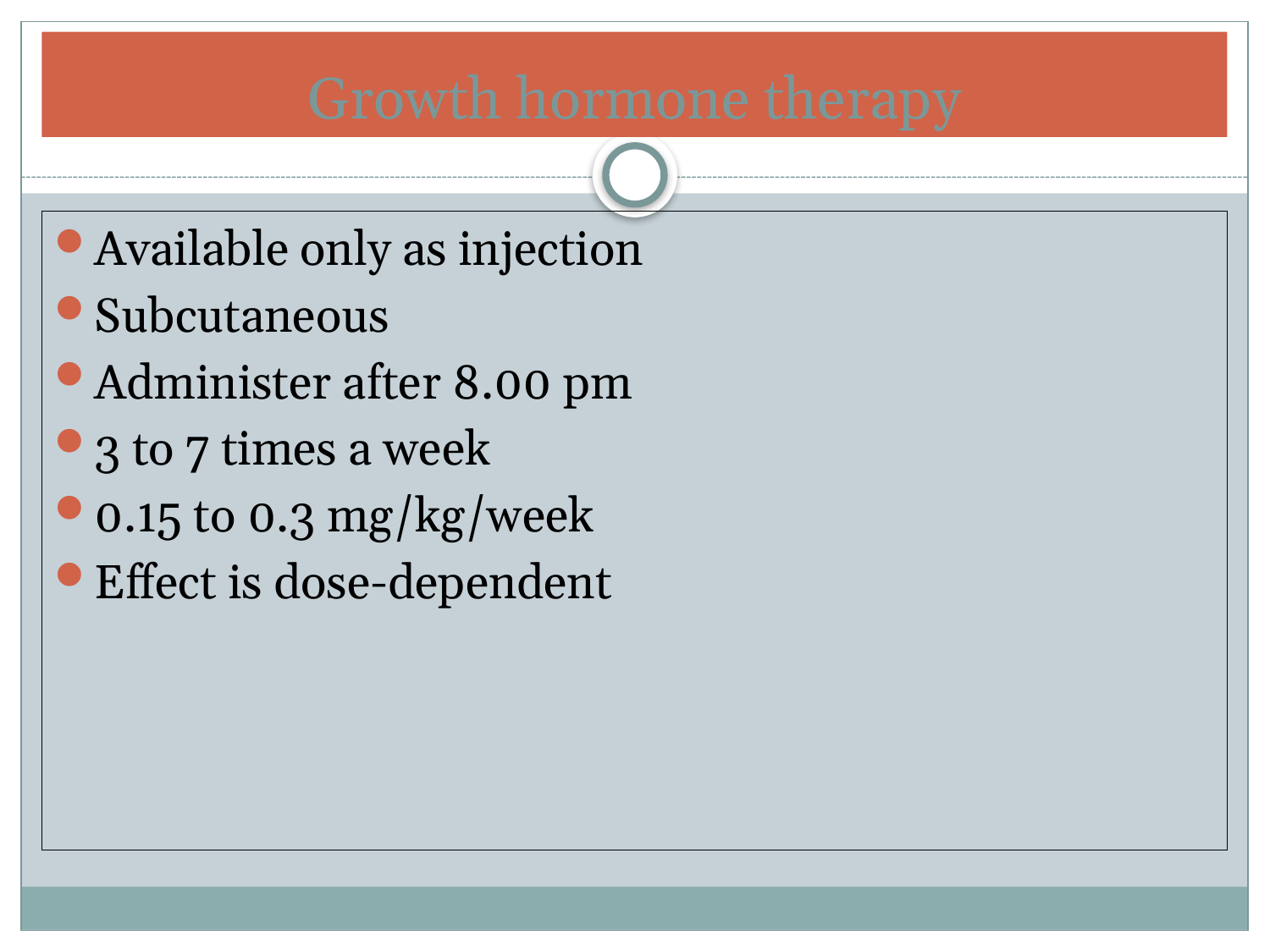

# Growth hormone therapy
Available only as injection
Subcutaneous
Administer after 8.00 pm
3 to 7 times a week
0.15 to 0.3 mg/kg/week
Effect is dose-dependent